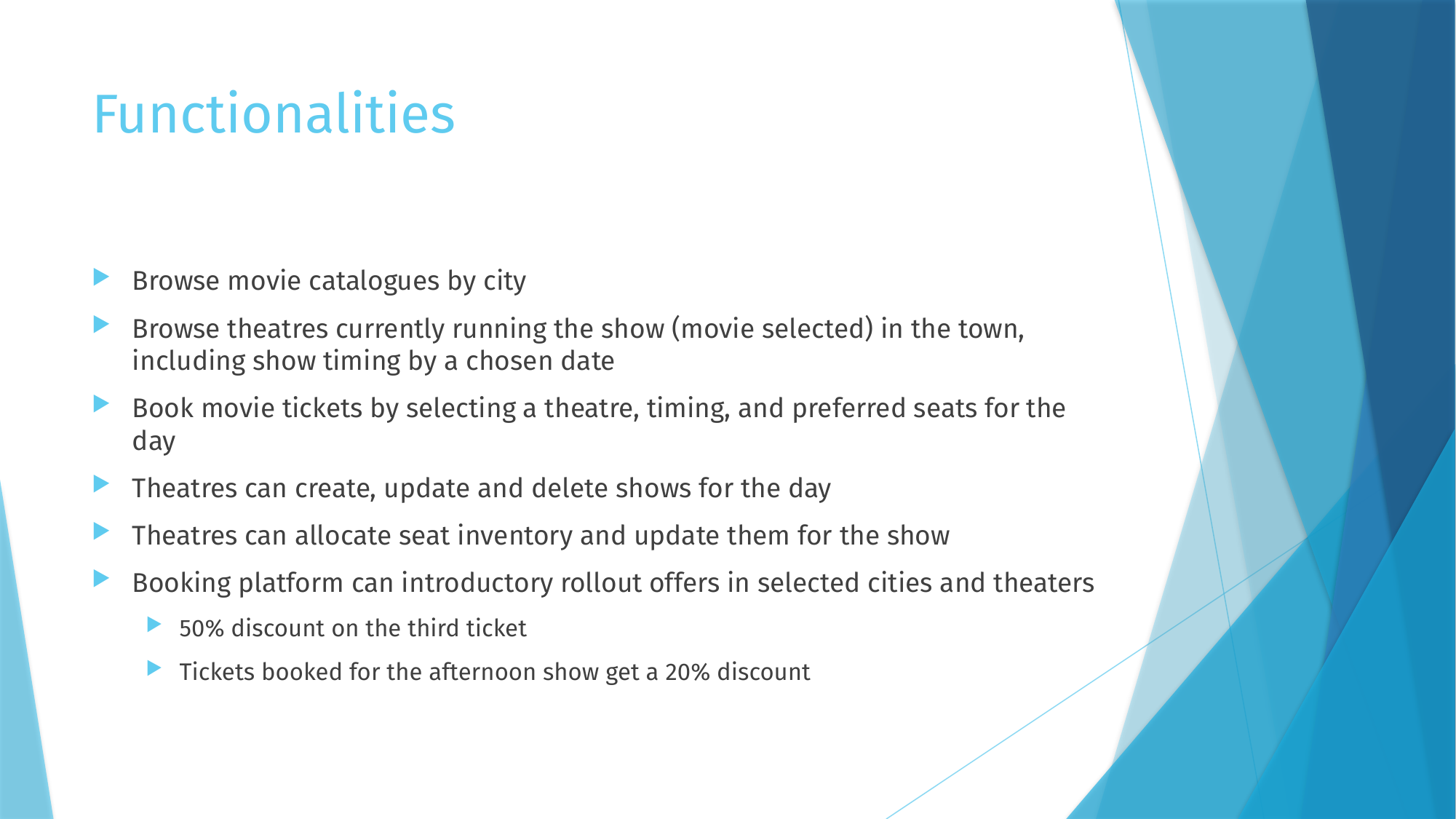

# Functionalities
Browse movie catalogues by city
Browse theatres currently running the show (movie selected) in the town, including show timing by a chosen date
Book movie tickets by selecting a theatre, timing, and preferred seats for the day
Theatres can create, update and delete shows for the day
Theatres can allocate seat inventory and update them for the show
Booking platform can introductory rollout offers in selected cities and theaters
50% discount on the third ticket
Tickets booked for the afternoon show get a 20% discount